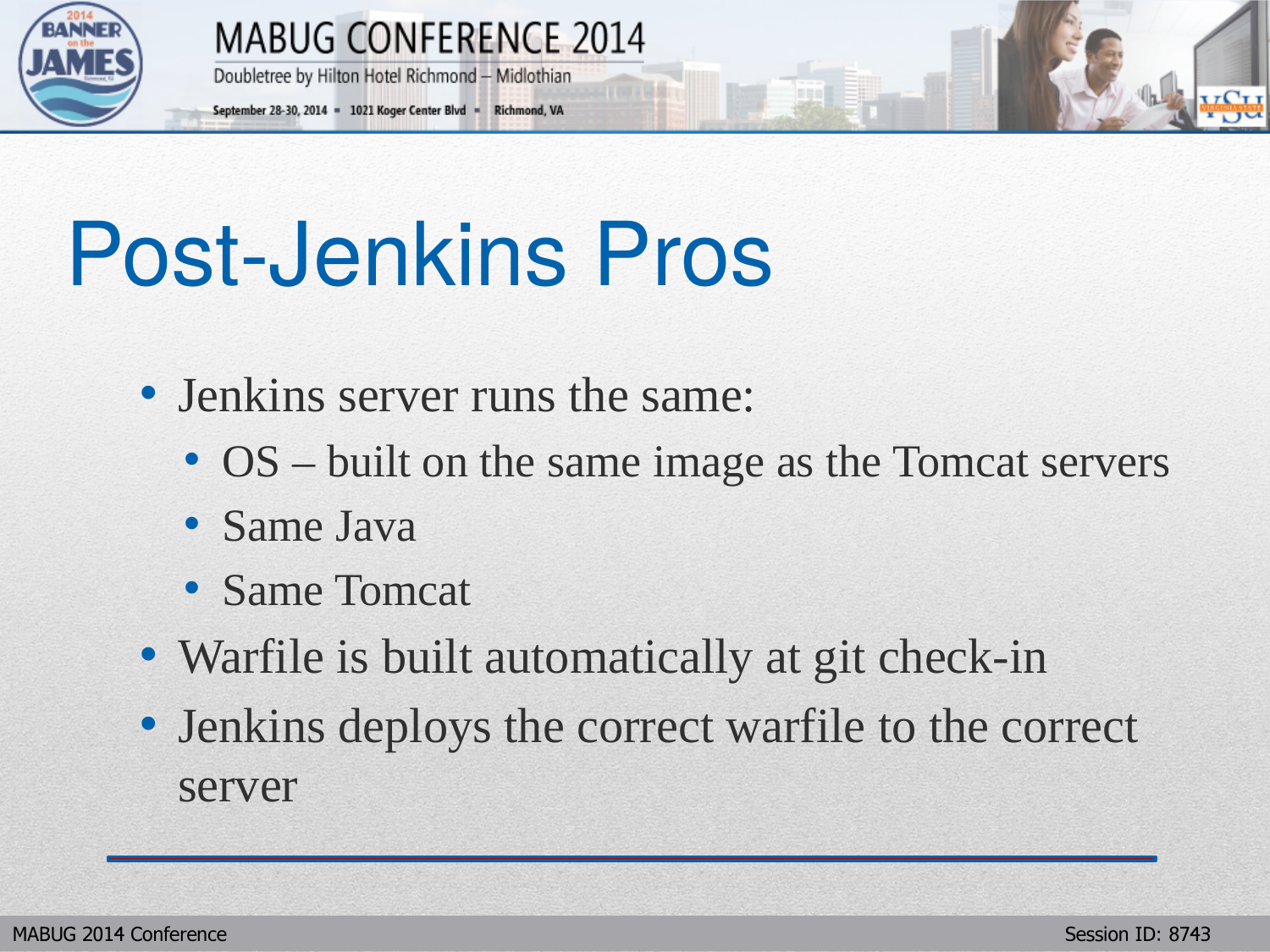

# Post-Jenkins Pros
Jenkins server runs the same:
OS – built on the same image as the Tomcat servers
Same Java
Same Tomcat
Warfile is built automatically at git check-in
Jenkins deploys the correct warfile to the correct server